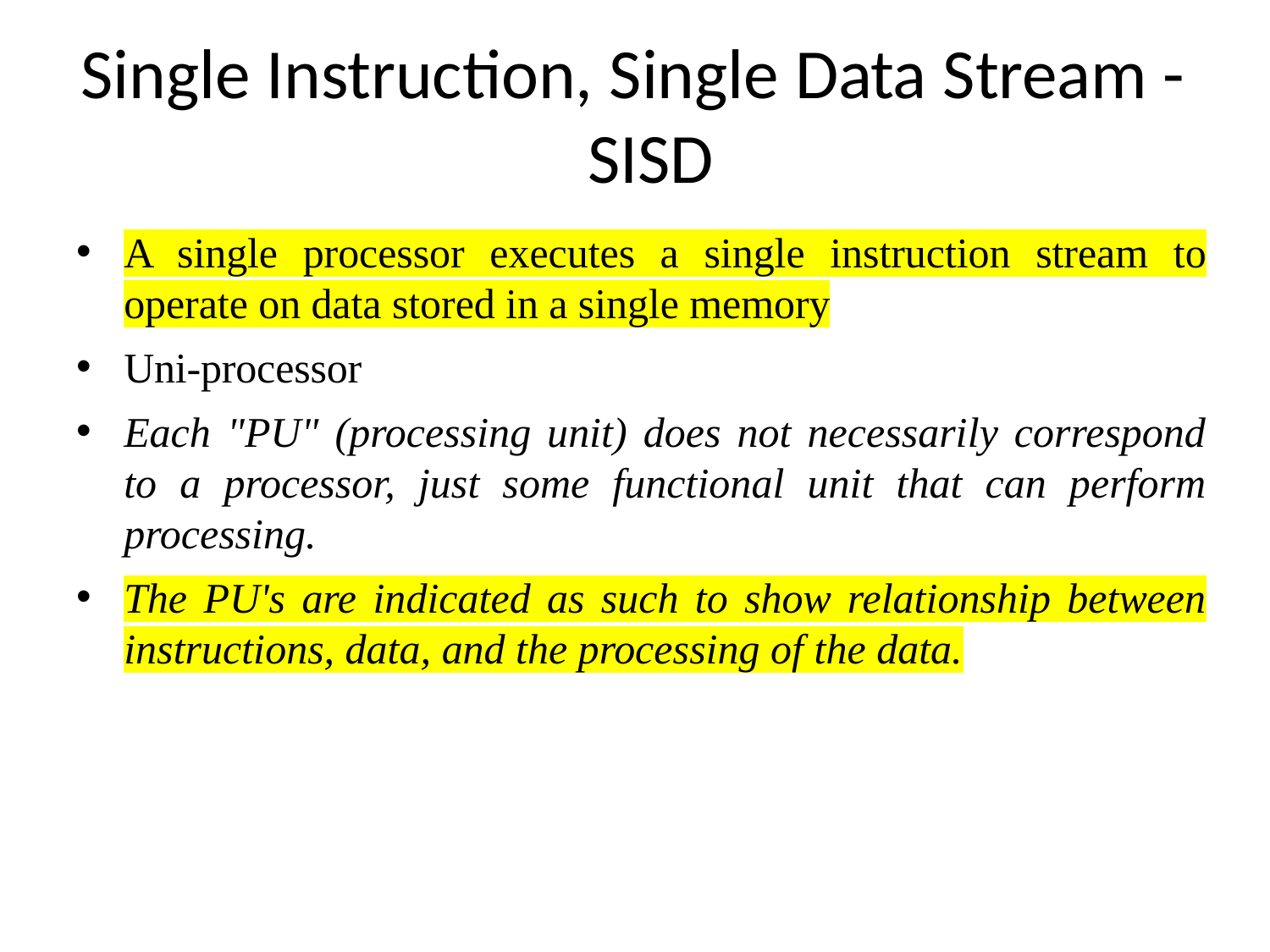

# Single Instruction, Single Data Stream -  SISD
A single processor executes a single instruction stream to operate on data stored in a single memory
Uni-processor
Each "PU" (processing unit) does not necessarily correspond to a processor, just some functional unit that can perform processing.
The PU's are indicated as such to show relationship between instructions, data, and the processing of the data.